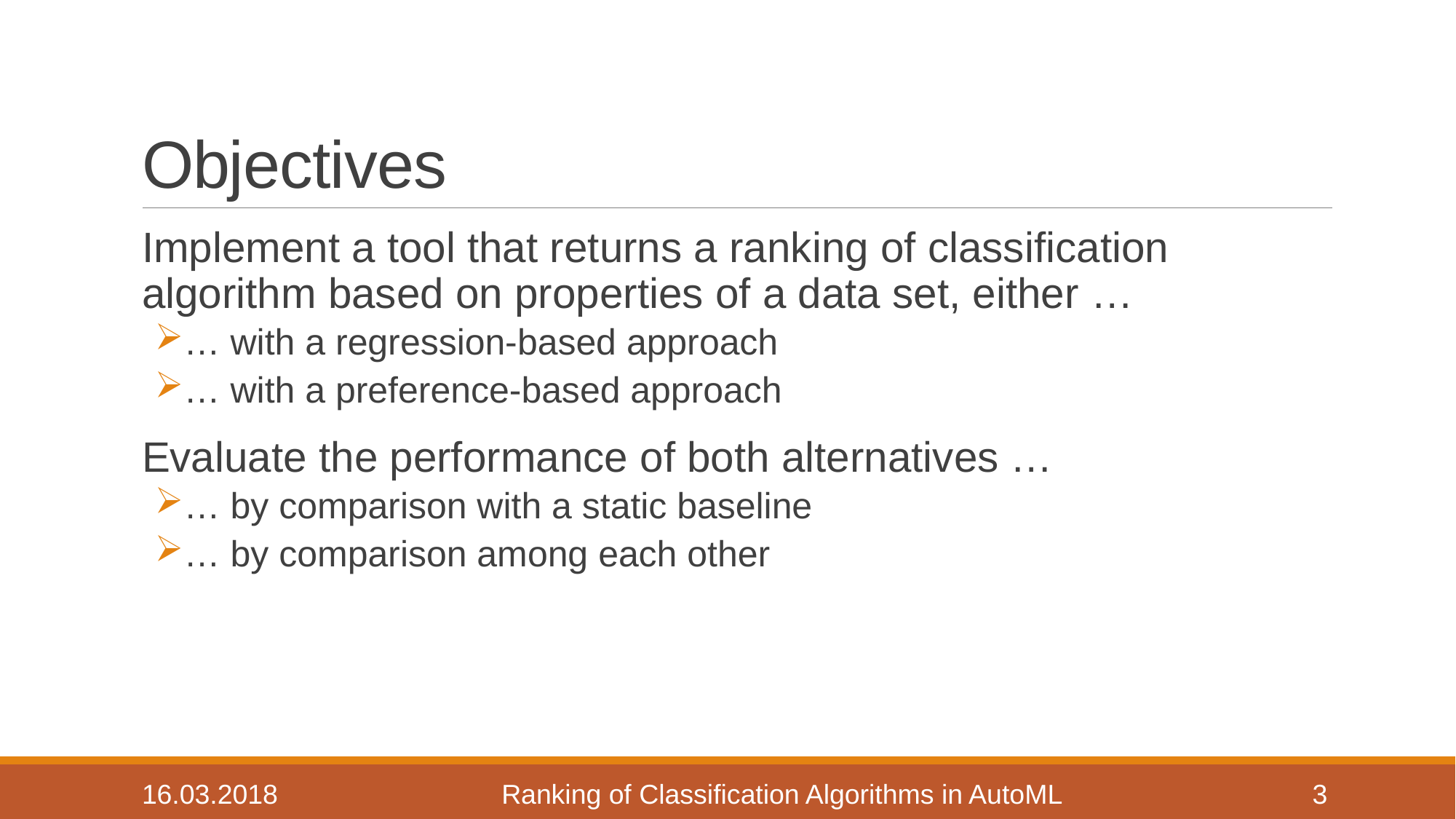

# Objectives
Implement a tool that returns a ranking of classification algorithm based on properties of a data set, either …
… with a regression-based approach
… with a preference-based approach
Evaluate the performance of both alternatives …
… by comparison with a static baseline
… by comparison among each other
16.03.2018
Ranking of Classification Algorithms in AutoML
3